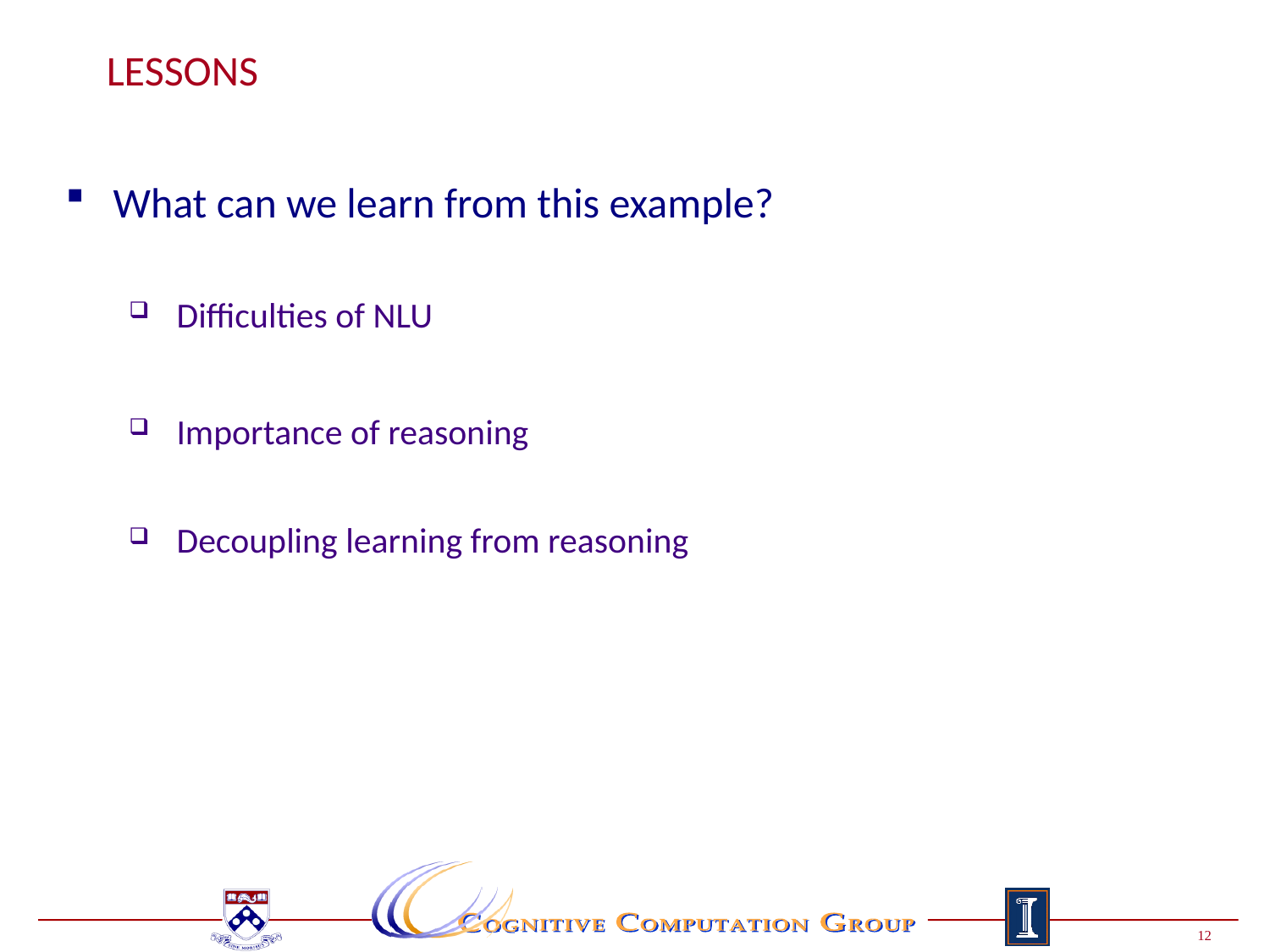

# Lessons
What can we learn from this example?

Difficulties of NLU

Importance of reasoning

Decoupling learning from reasoning